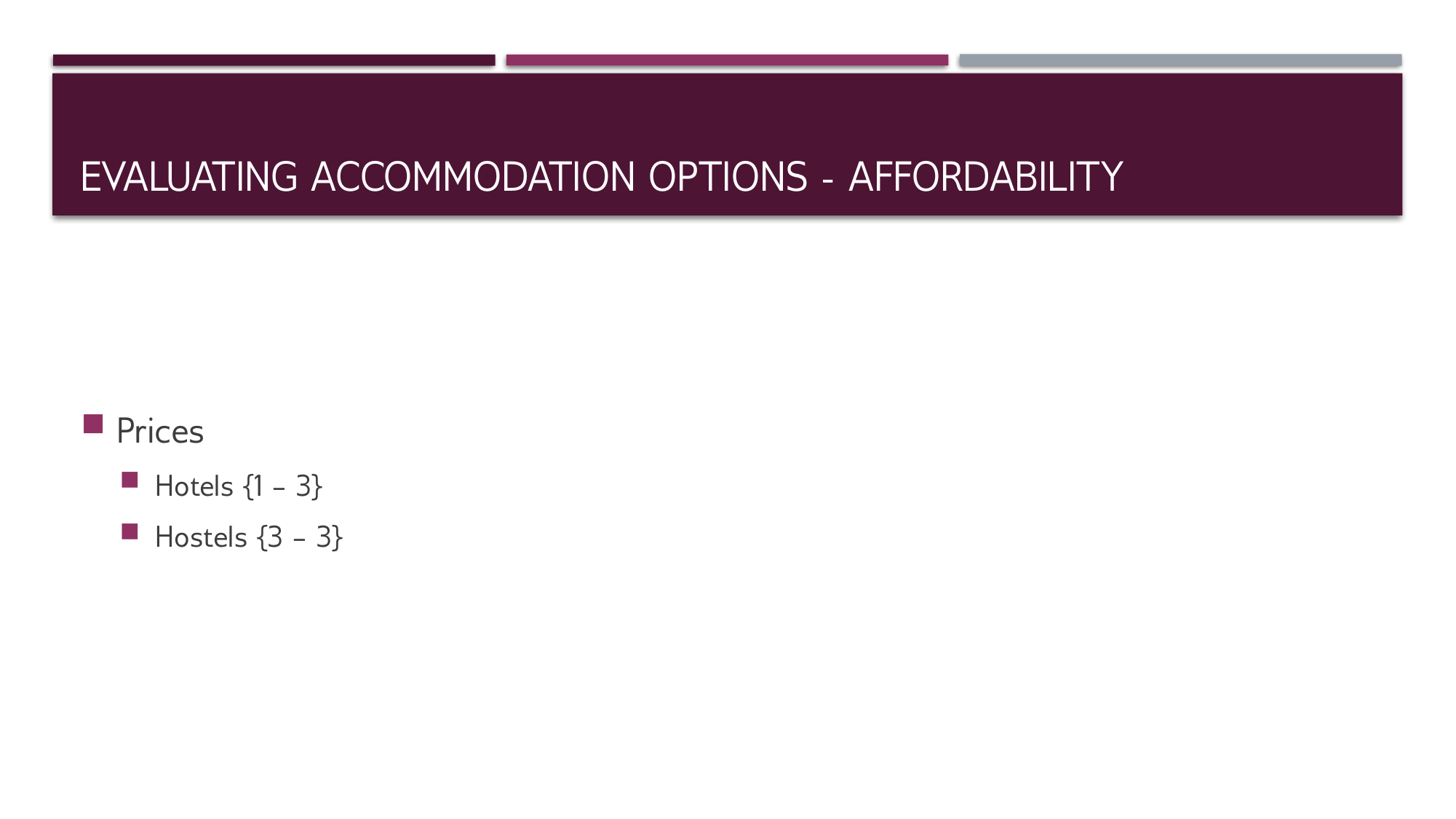

# Evaluating Accommodation Options - Affordability
Prices
Hotels {1 – 3}
Hostels {3 – 3}